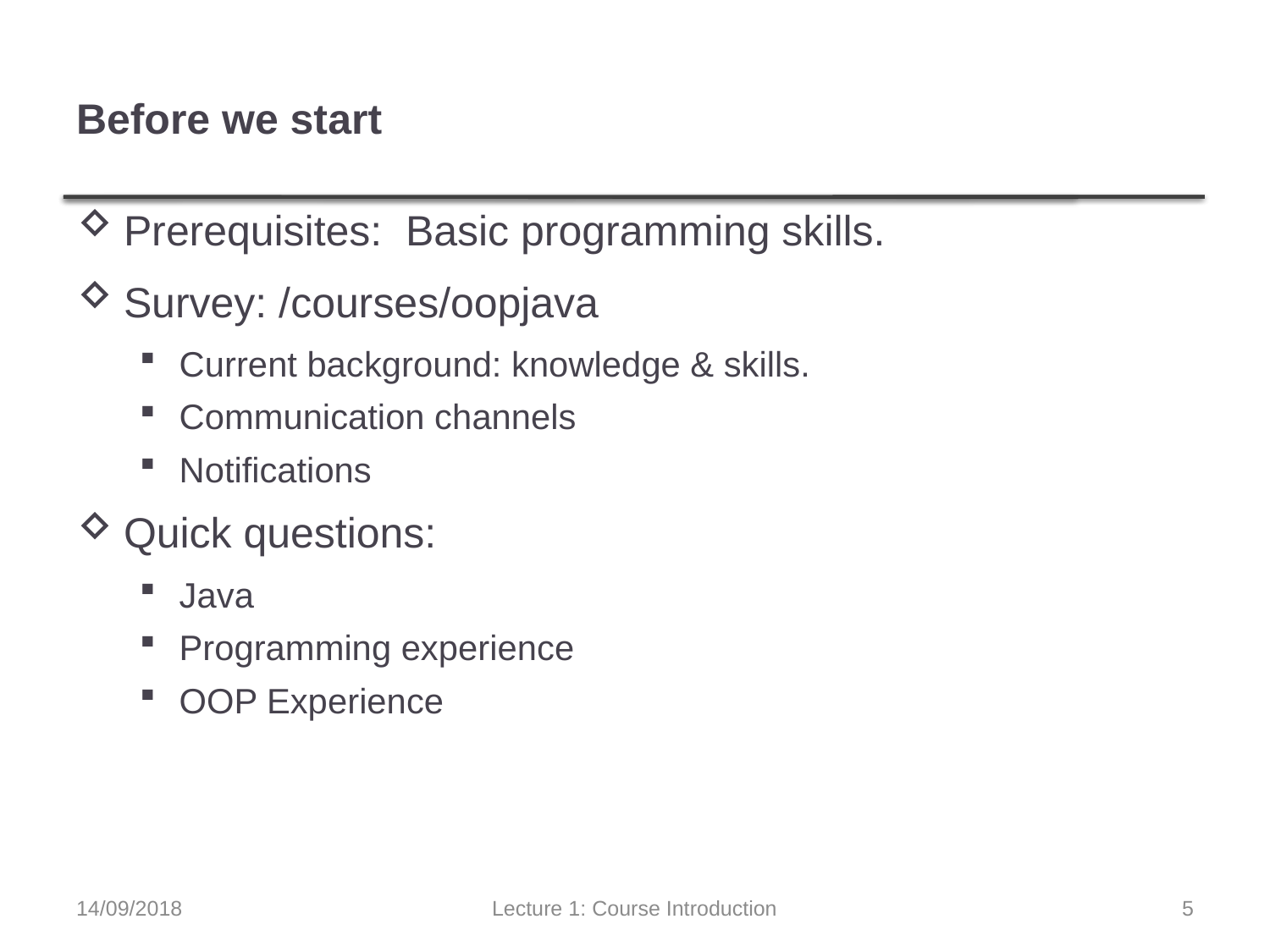

# Before we start
Prerequisites:  Basic programming skills.
Survey: /courses/oopjava
Current background: knowledge & skills.
Communication channels
Notifications
Quick questions:
Java
Programming experience
OOP Experience

14/09/2018
Lecture 1: Course Introduction
5